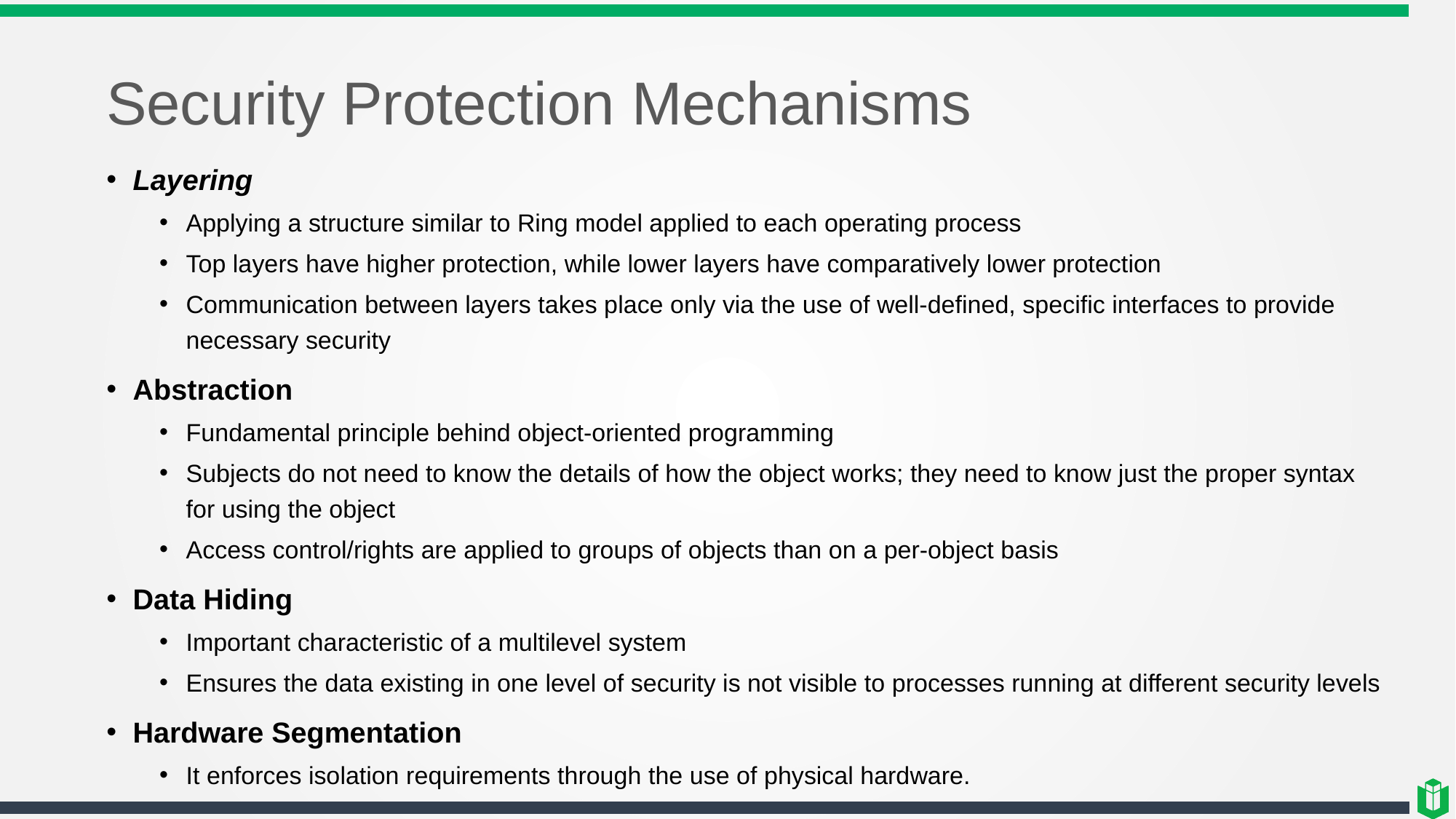

# Security Protection Mechanisms
Layering
Applying a structure similar to Ring model applied to each operating process
Top layers have higher protection, while lower layers have comparatively lower protection
Communication between layers takes place only via the use of well-defined, specific interfaces to provide necessary security
Abstraction
Fundamental principle behind object-oriented programming
Subjects do not need to know the details of how the object works; they need to know just the proper syntax for using the object
Access control/rights are applied to groups of objects than on a per-object basis
Data Hiding
Important characteristic of a multilevel system
Ensures the data existing in one level of security is not visible to processes running at different security levels
Hardware Segmentation
It enforces isolation requirements through the use of physical hardware.